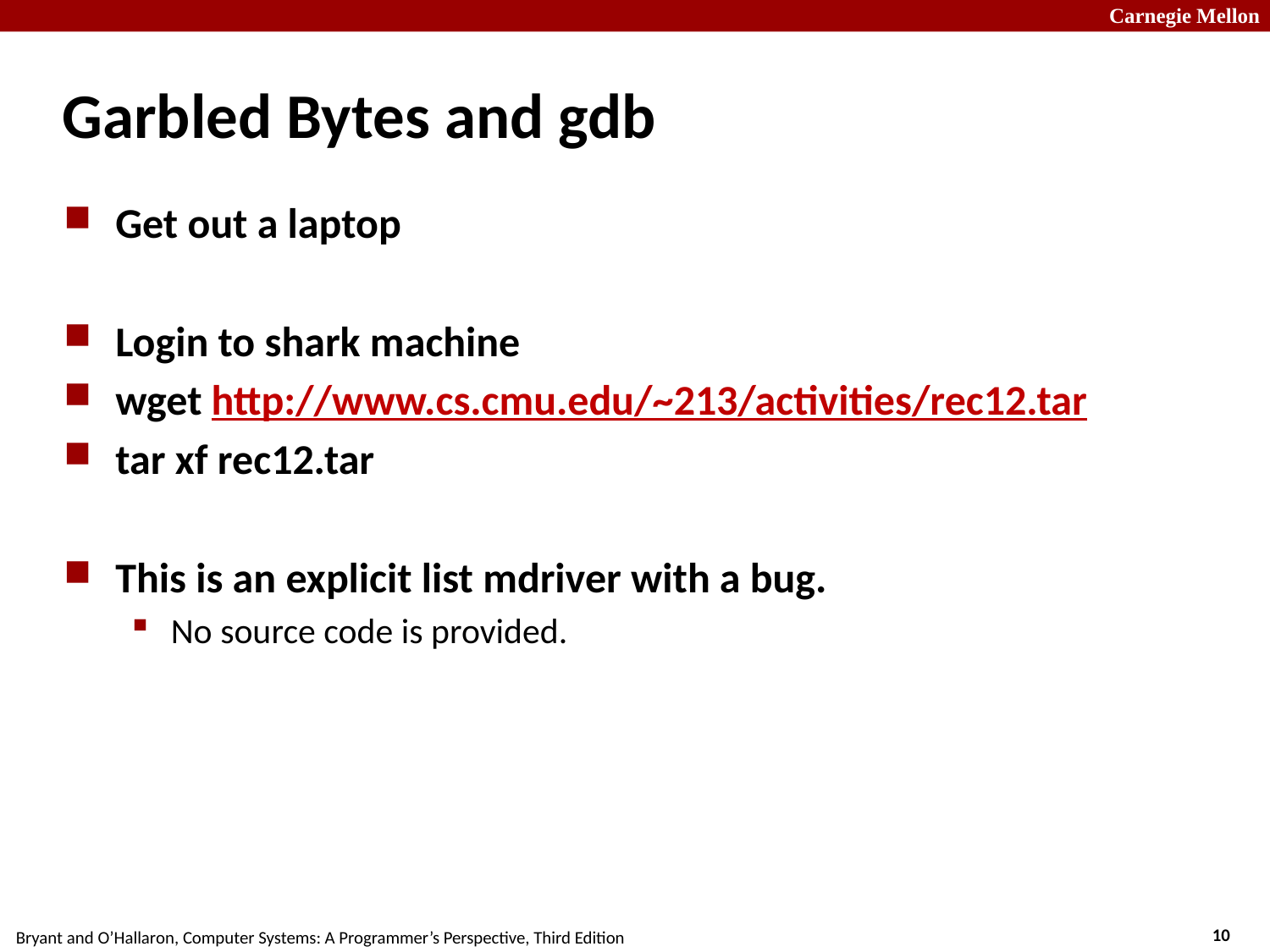

# Garbled Bytes and gdb
Get out a laptop

Login to shark machine
wget http://www.cs.cmu.edu/~213/activities/rec12.tar
tar xf rec12.tar

This is an explicit list mdriver with a bug.
No source code is provided.